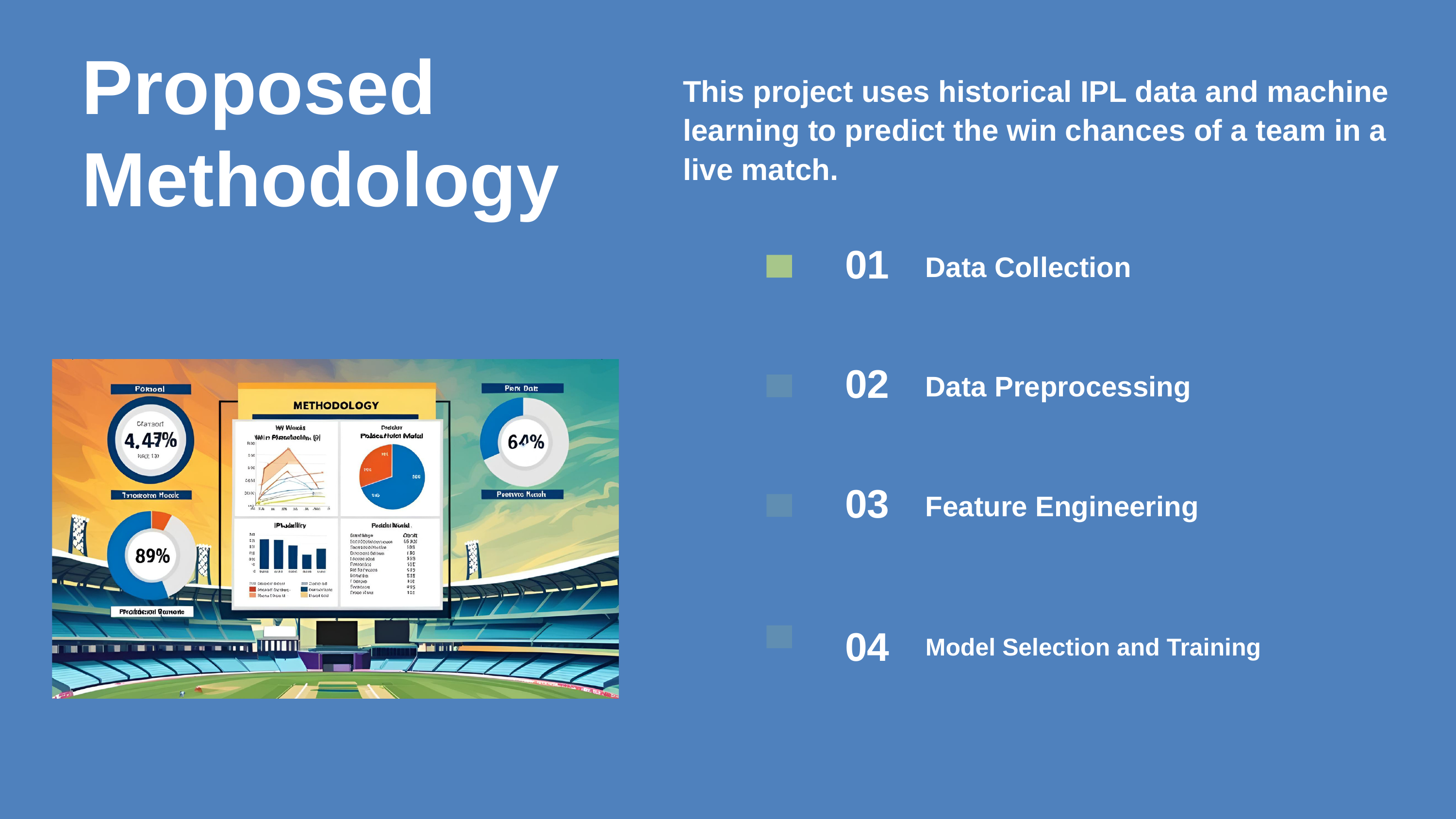

Proposed Methodology

This project uses historical IPL data and machine learning to predict the win chances of a team in a live match.
01
Data Collection

02
Data Preprocessing

03
Feature Engineering

04
Model Selection and Training